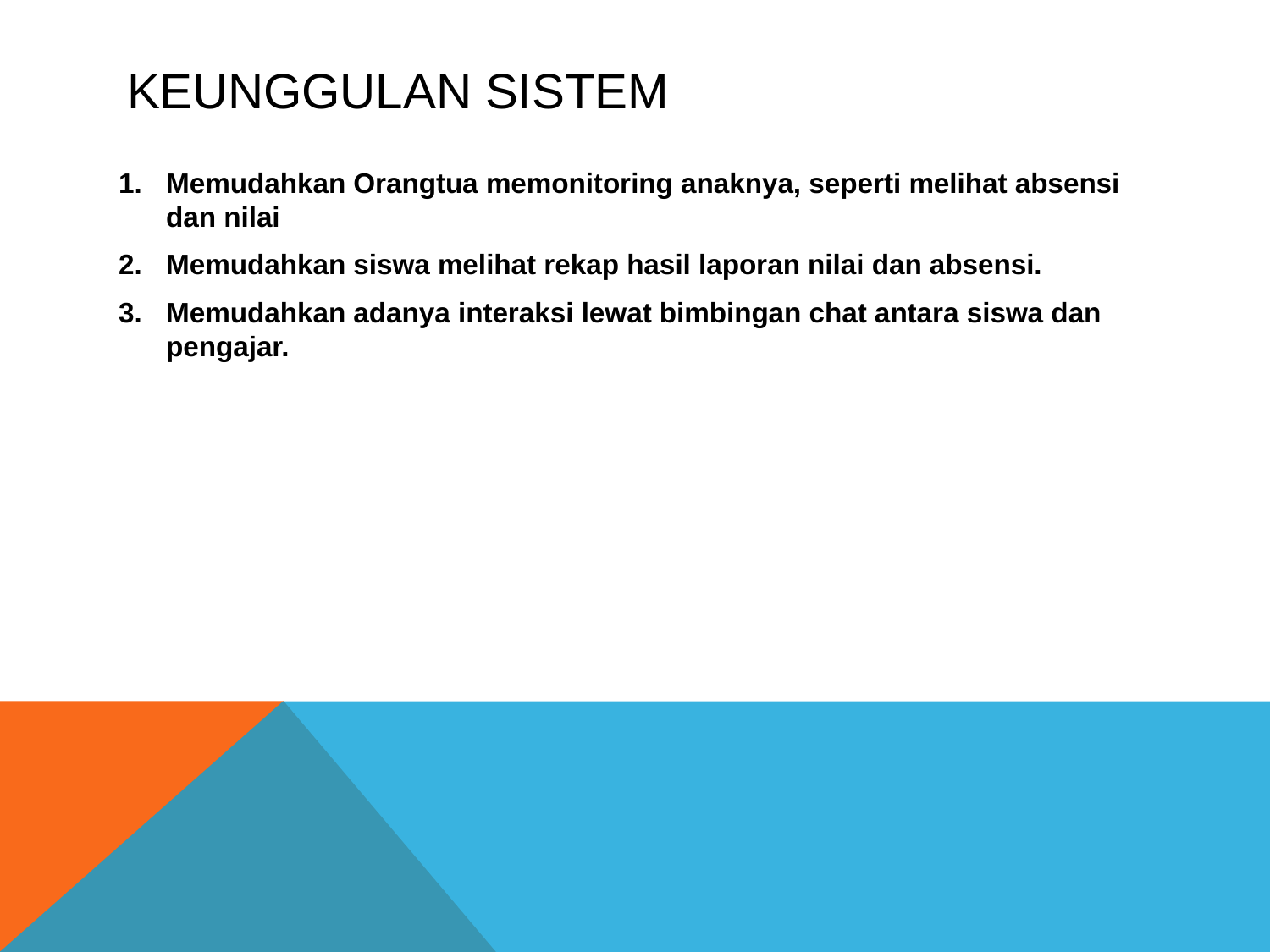

# Keunggulan sistem
Memudahkan Orangtua memonitoring anaknya, seperti melihat absensi dan nilai
Memudahkan siswa melihat rekap hasil laporan nilai dan absensi.
Memudahkan adanya interaksi lewat bimbingan chat antara siswa dan pengajar.